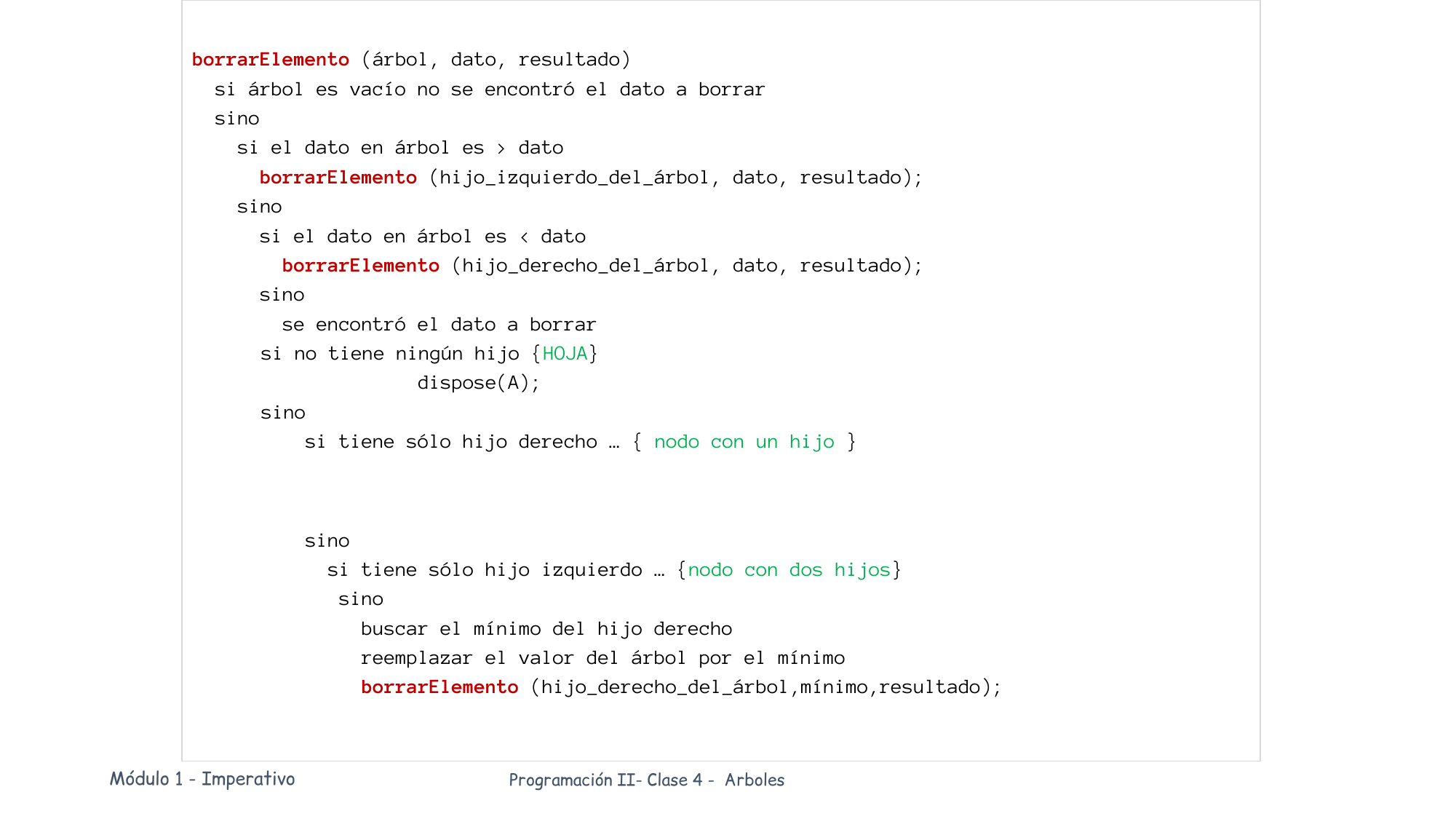

borrarElemento (árbol, dato, resultado)
  si árbol es vacío no se encontró el dato a borrar
  sino
    si el dato en árbol es > dato
      borrarElemento (hijo_izquierdo_del_árbol, dato, resultado);
    sino
      si el dato en árbol es < dato
        borrarElemento (hijo_derecho_del_árbol, dato, resultado);
      sino
        se encontró el dato a borrar
		si no tiene ningún hijo {HOJA}
                    dispose(A);
		sino
          si tiene sólo hijo derecho … { nodo con un hijo }

          sino
            si tiene sólo hijo izquierdo … {nodo con dos hijos}
             sino
               buscar el mínimo del hijo derecho
               reemplazar el valor del árbol por el mínimo
               borrarElemento (hijo_derecho_del_árbol,mínimo,resultado);